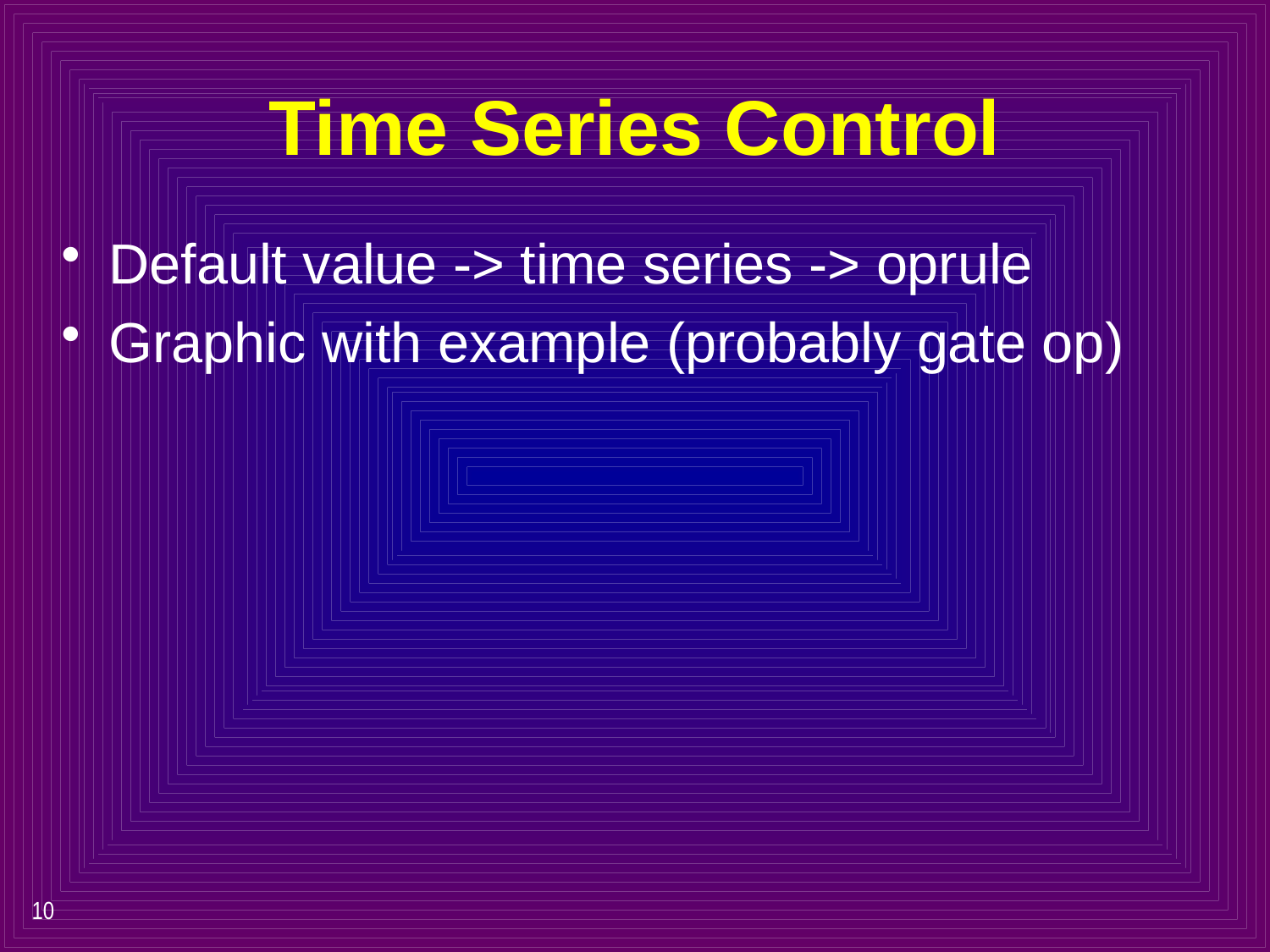

# Time Series Control
Default value -> time series -> oprule
Graphic with example (probably gate op)
10